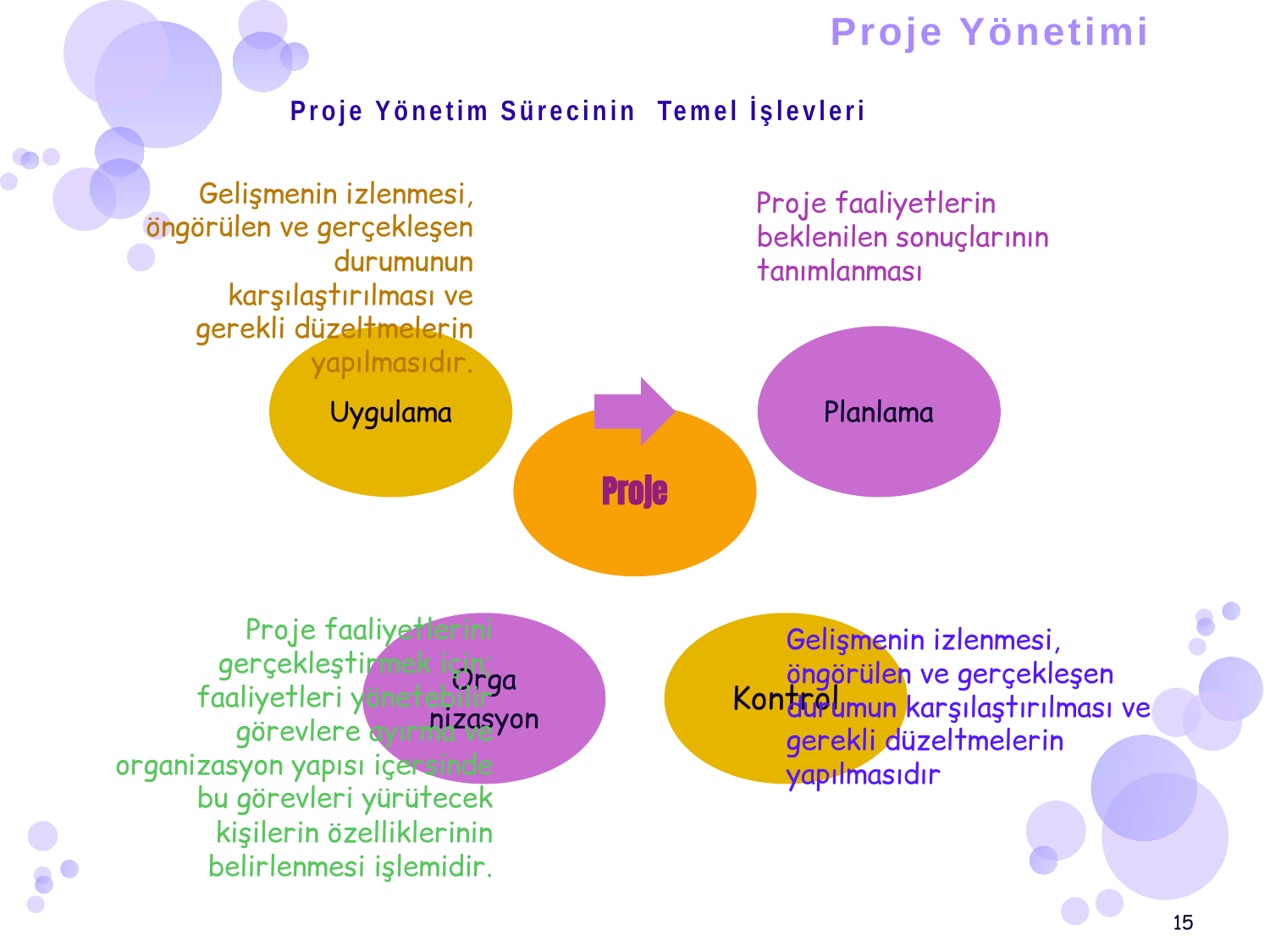

# Proje Yönetimi
  Proje Yönetim Sürecinin  Temel İşlevleri
Proje
Planlama
Kontrol
Orga
nizasyon
Uygulama
Gelişmenin izlenmesi, öngörülen ve gerçekleşen durumunun karşılaştırılması ve gerekli düzeltmelerin yapılmasıdır.
Proje faaliyetlerin beklenilen sonuçlarının tanımlanması

Proje faaliyetlerini gerçekleştirmek için; faaliyetleri yönetebilir görevlere ayırma ve organizasyon yapısı içersinde bu görevleri yürütecek kişilerin özelliklerinin belirlenmesi işlemidir.
Gelişmenin izlenmesi, öngörülen ve gerçekleşen durumun karşılaştırılması ve gerekli düzeltmelerin yapılmasıdır
15